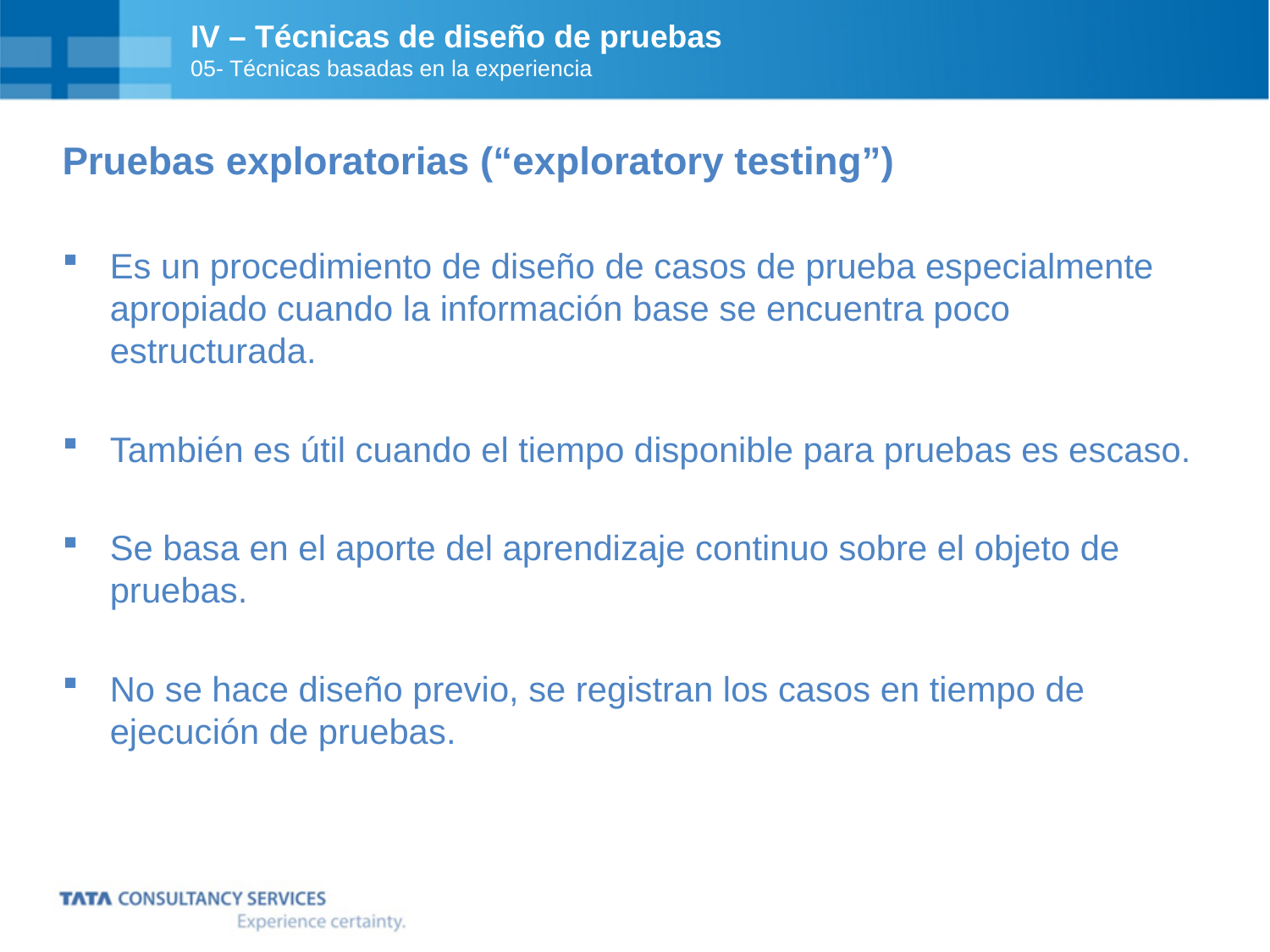

# IV – Técnicas de diseño de pruebas 05- Técnicas basadas en la experiencia
Pruebas exploratorias (“exploratory testing”)

Es un procedimiento de diseño de casos de prueba especialmente apropiado cuando la información base se encuentra poco estructurada.

También es útil cuando el tiempo disponible para pruebas es escaso.

Se basa en el aporte del aprendizaje continuo sobre el objeto de pruebas.

No se hace diseño previo, se registran los casos en tiempo de ejecución de pruebas.